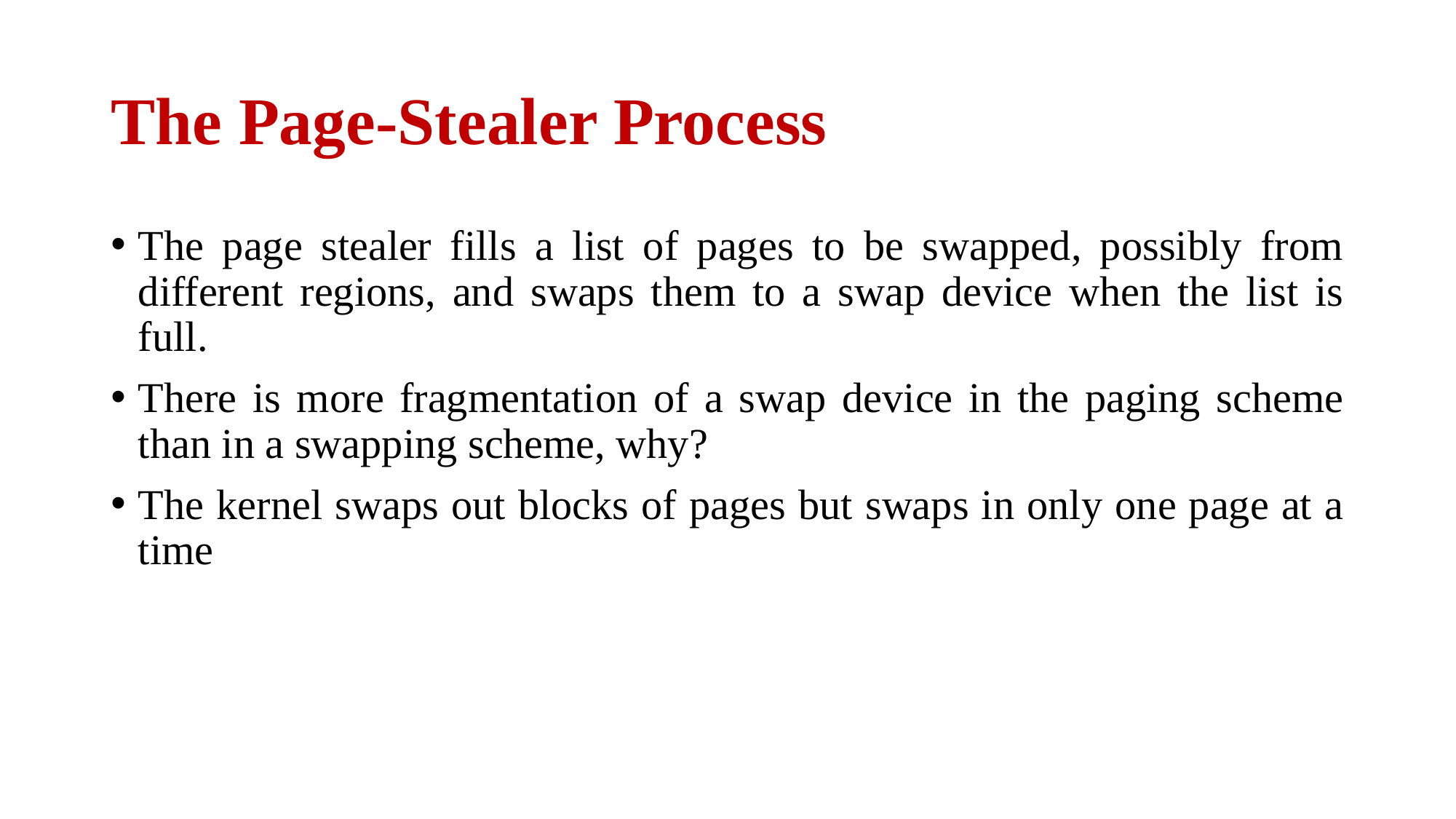

# The Page-Stealer Process
The page stealer fills a list of pages to be swapped, possibly from different regions, and swaps them to a swap device when the list is full.
There is more fragmentation of a swap device in the paging scheme than in a swapping scheme, why?
The kernel swaps out blocks of pages but swaps in only one page at a time